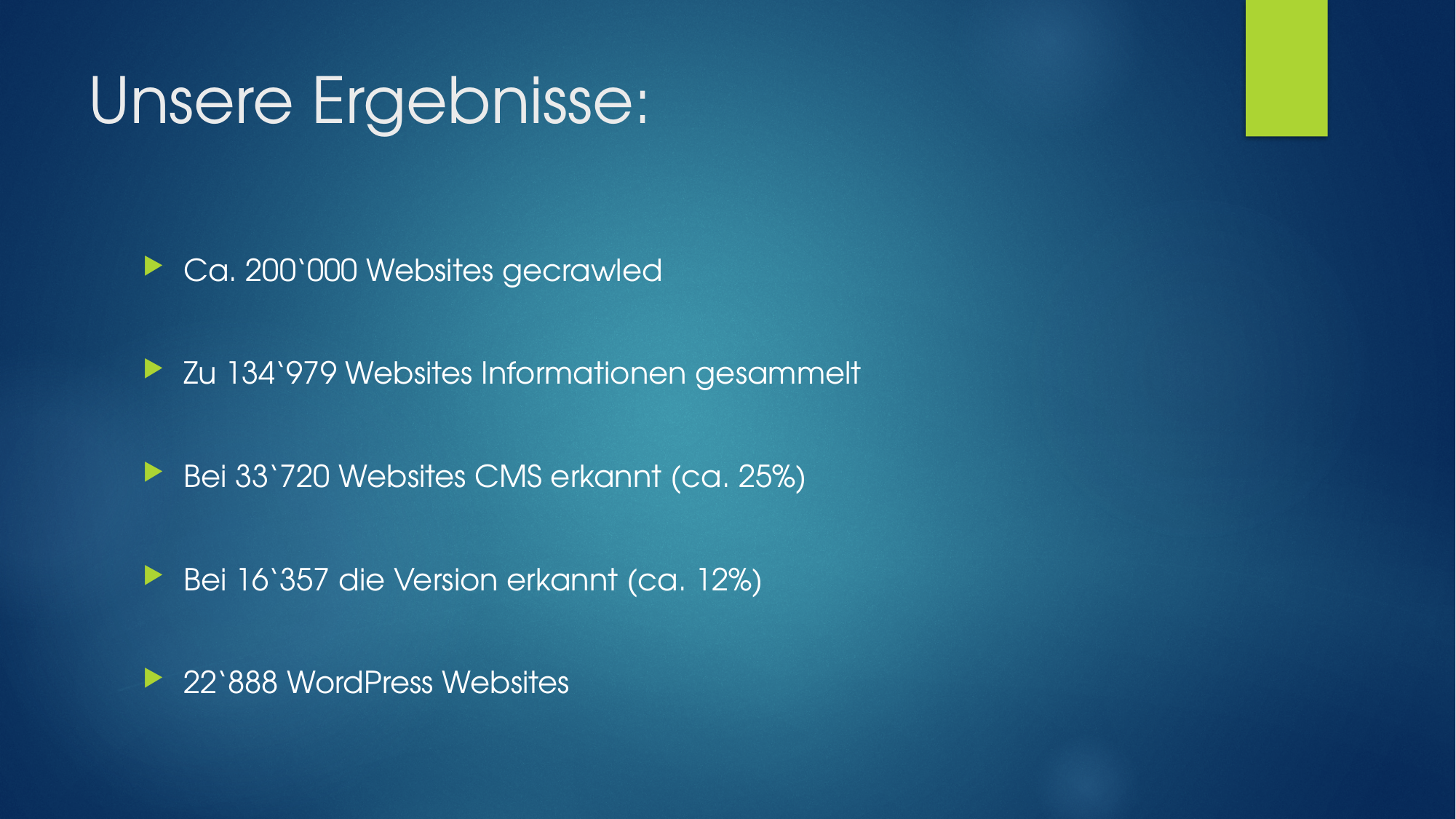

# Unsere Ergebnisse:
Ca. 200‘000 Websites gecrawled

Zu 134‘979 Websites Informationen gesammelt

Bei 33‘720 Websites CMS erkannt (ca. 25%)

Bei 16‘357 die Version erkannt (ca. 12%)

22‘888 WordPress Websites